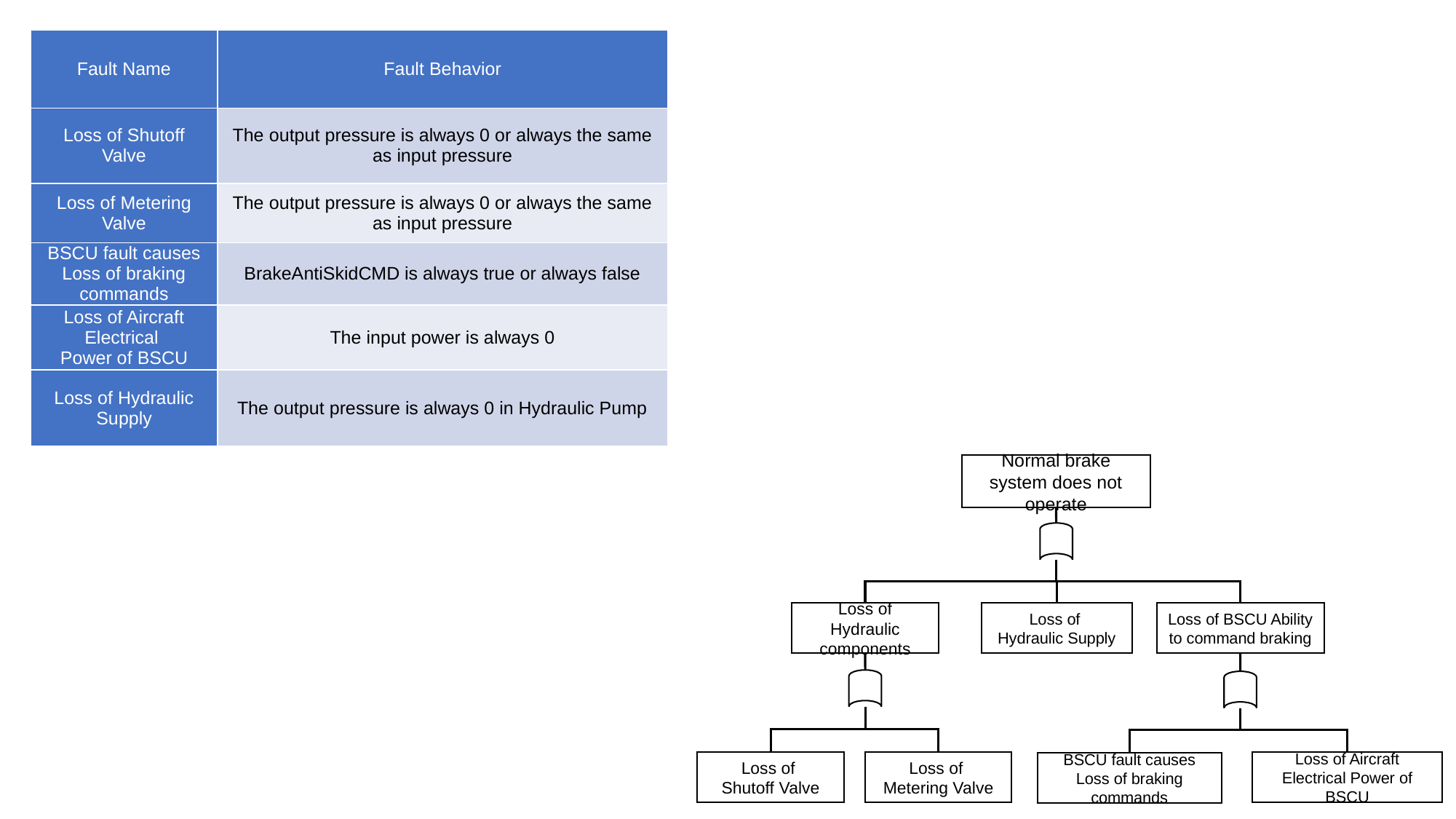

| Fault Name | Fault Behavior |
| --- | --- |
| Loss of Shutoff Valve | The output pressure is always 0 or always the same as input pressure |
| Loss of Metering Valve | The output pressure is always 0 or always the same as input pressure |
| BSCU fault causes Loss of braking commands | BrakeAntiSkidCMD is always true or always false |
| Loss of Aircraft Electrical Power of BSCU | The input power is always 0 |
| Loss of Hydraulic Supply | The output pressure is always 0 in Hydraulic Pump |
Normal brake system does not operate

Loss of Hydraulic components
Loss of
Hydraulic Supply
Loss of BSCU Ability to command braking

Loss of
Shutoff Valve
Loss of
Metering Valve
Loss of Aircraft Electrical Power of BSCU
BSCU fault causes Loss of braking commands